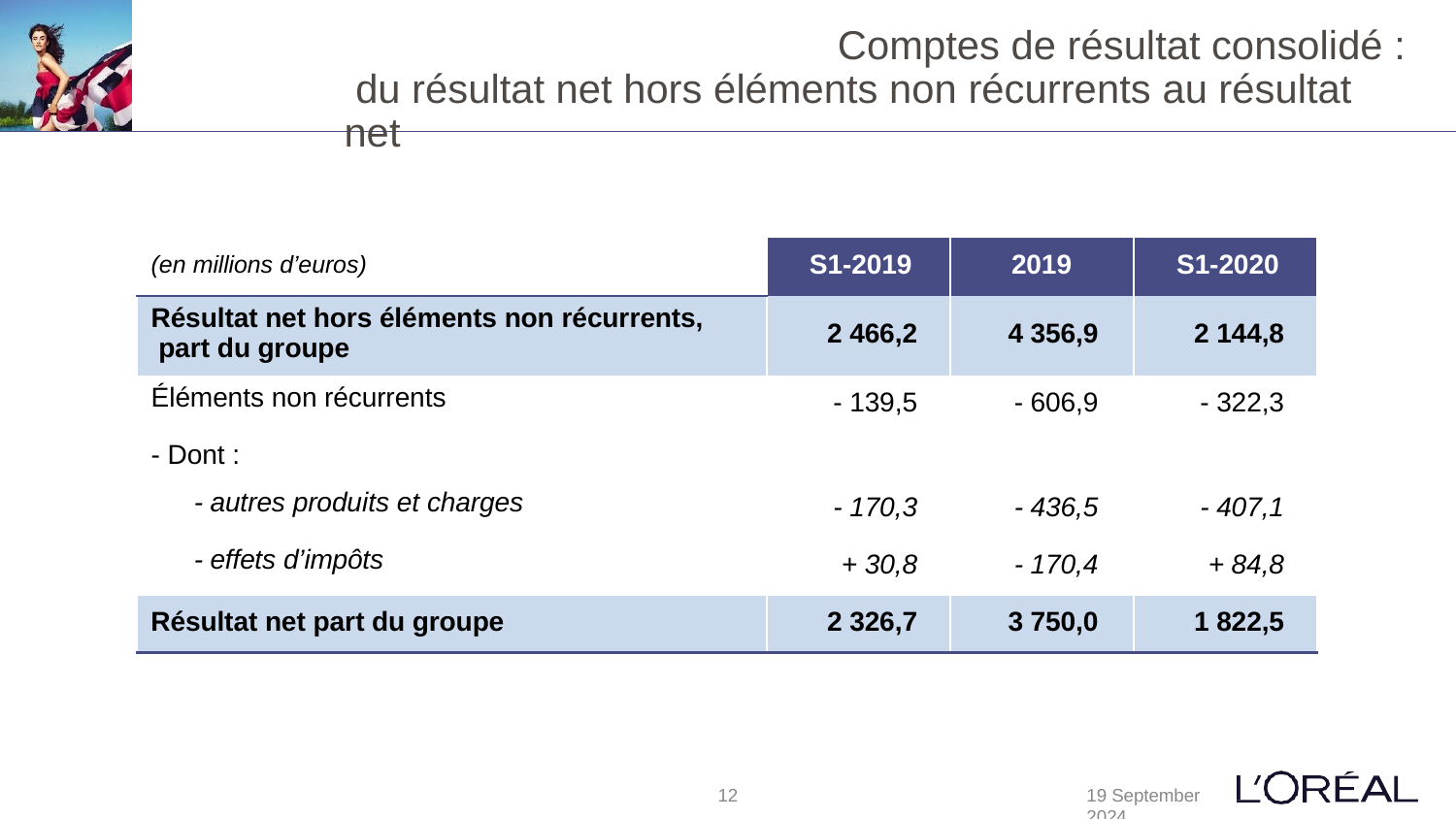

# Comptes de résultat consolidé :  du résultat net hors éléments non récurrents au résultat net
| (en millions d’euros) | S1-2019 | 2019 | S1-2020 |
| --- | --- | --- | --- |
| Résultat net hors éléments non récurrents, part du groupe | 2 466,2 | 4 356,9 | 2 144,8 |
| Éléments non récurrents | - 139,5 | - 606,9 | - 322,3 |
| - Dont : |  |  |  |
| - autres produits et charges | - 170,3 | - 436,5 | - 407,1 |
| - effets d’impôts | + 30,8 | - 170,4 | + 84,8 |
| Résultat net part du groupe | 2 326,7 | 3 750,0 | 1 822,5 |
12
19 September 2024